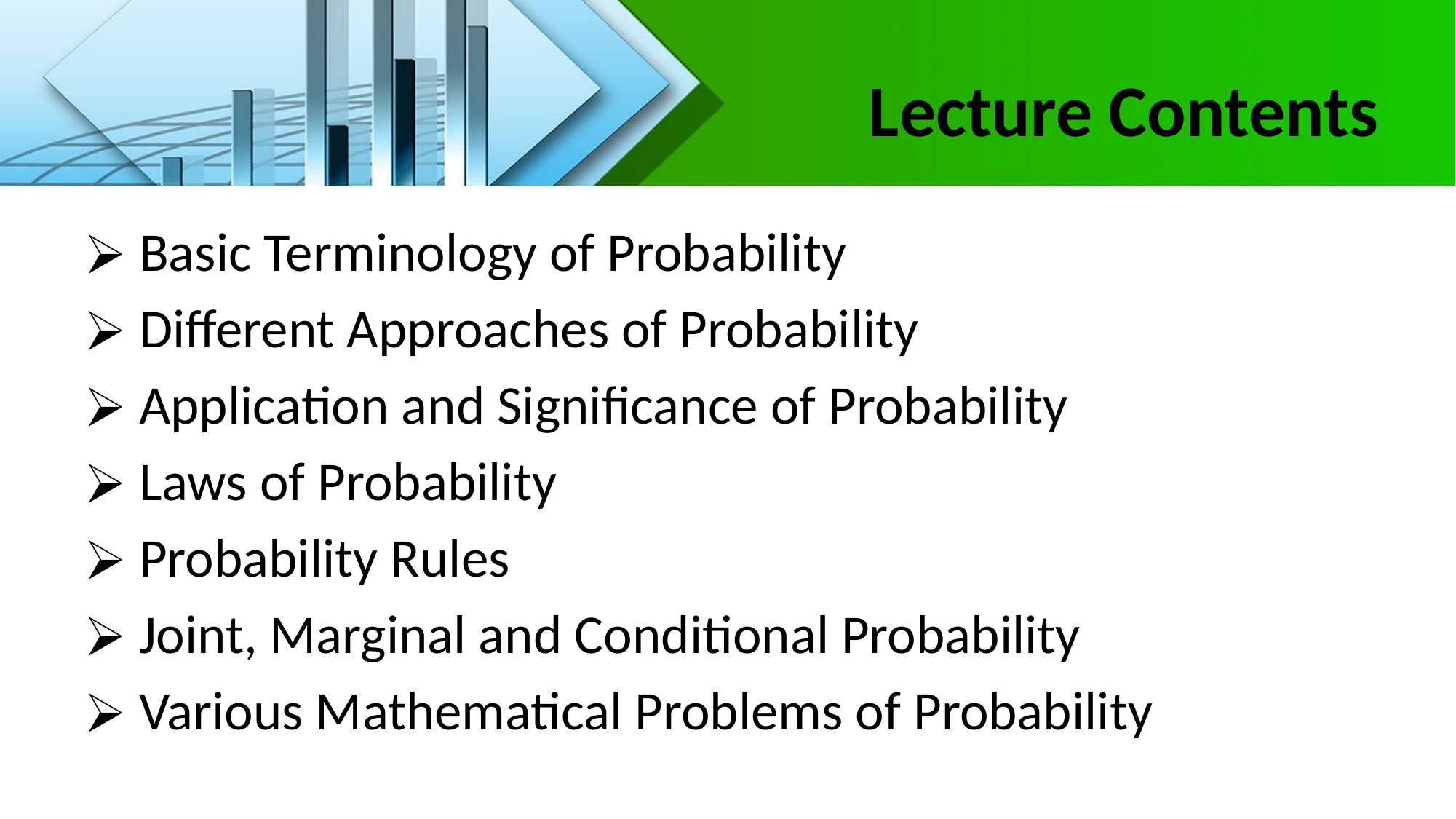

# Lecture Contents
Basic Terminology of Probability
Different Approaches of Probability
Application and Significance of Probability
Laws of Probability
Probability Rules
Joint, Marginal and Conditional Probability
Various Mathematical Problems of Probability